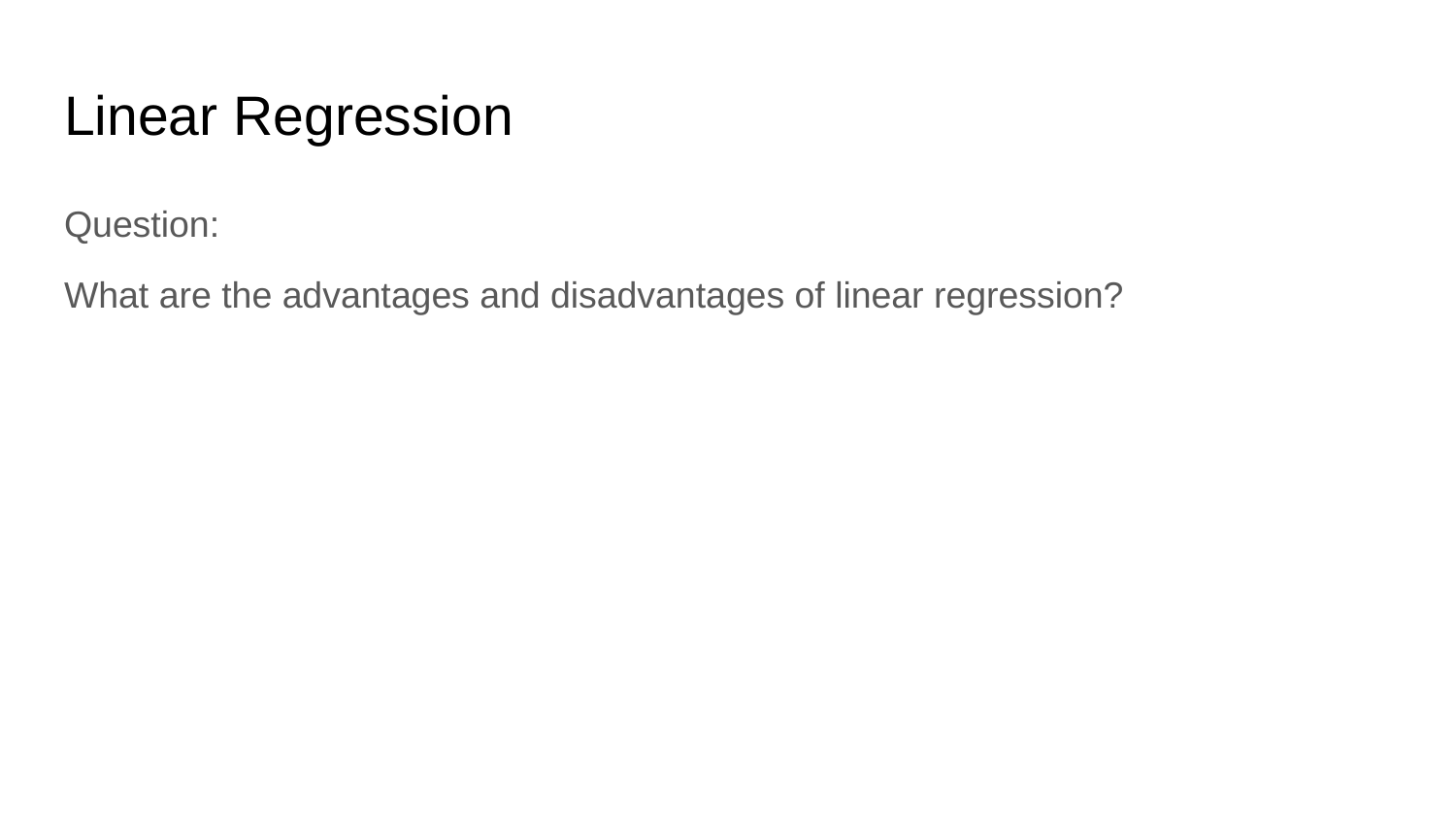

# Linear Regression
Question:
What are the advantages and disadvantages of linear regression?